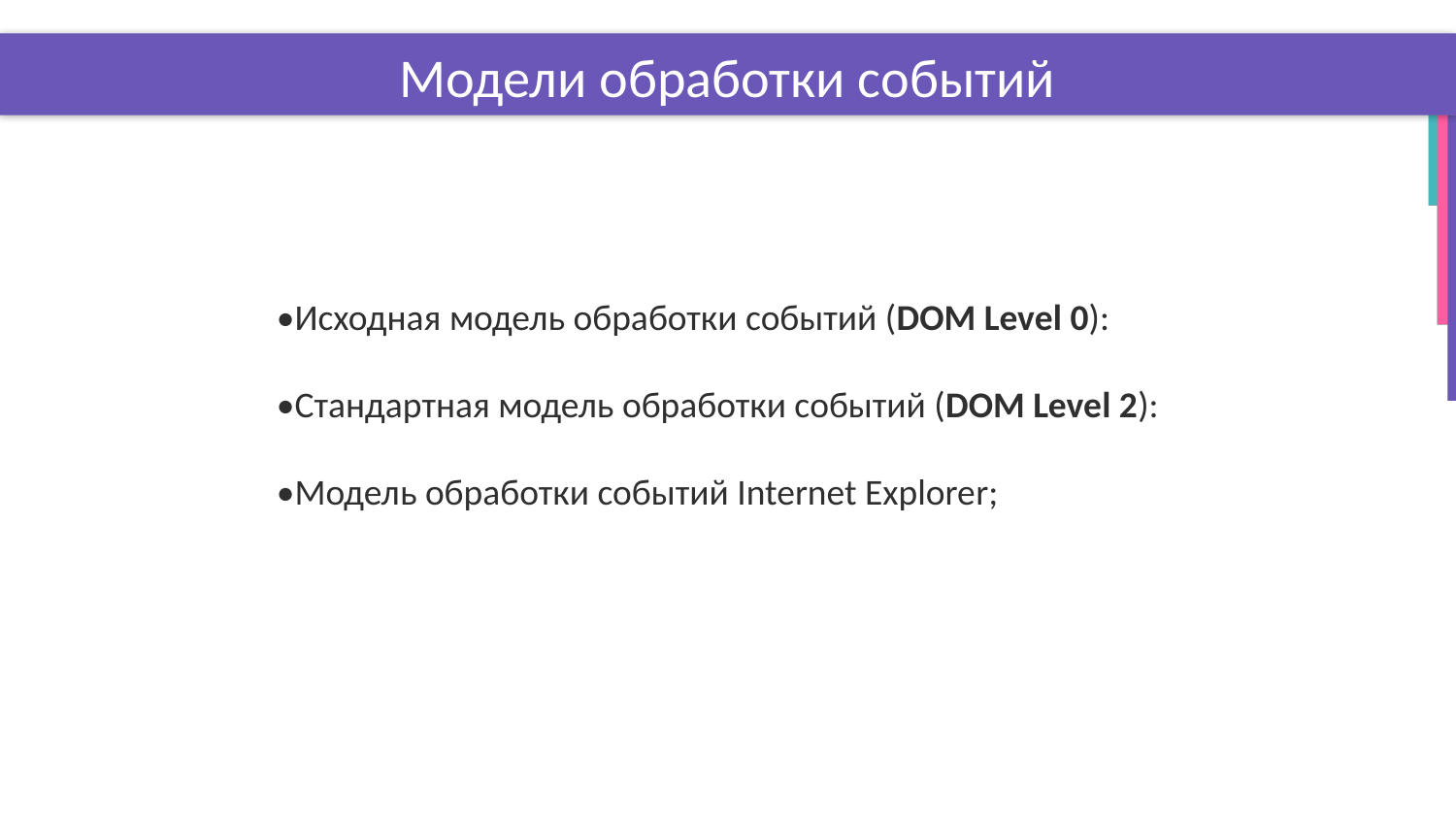

# Модели обработки событий
•Исходная модель обработки событий (DOM Level 0):

•Стандартная модель обработки событий (DOM Level 2):

•Модель обработки событий Internet Explorer;